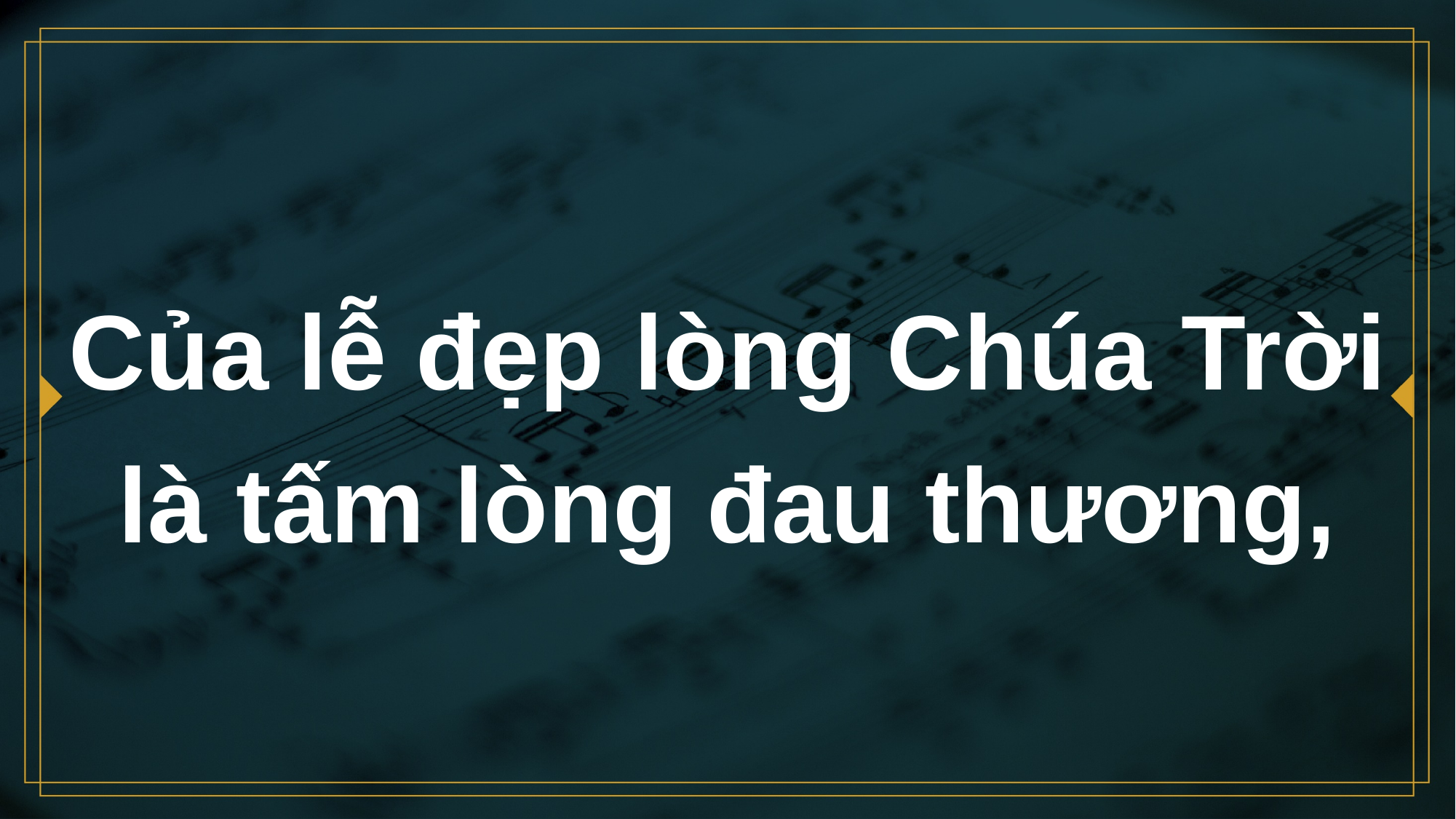

# Của lễ đẹp lòng Chúa Trời là tấm lòng đau thương,